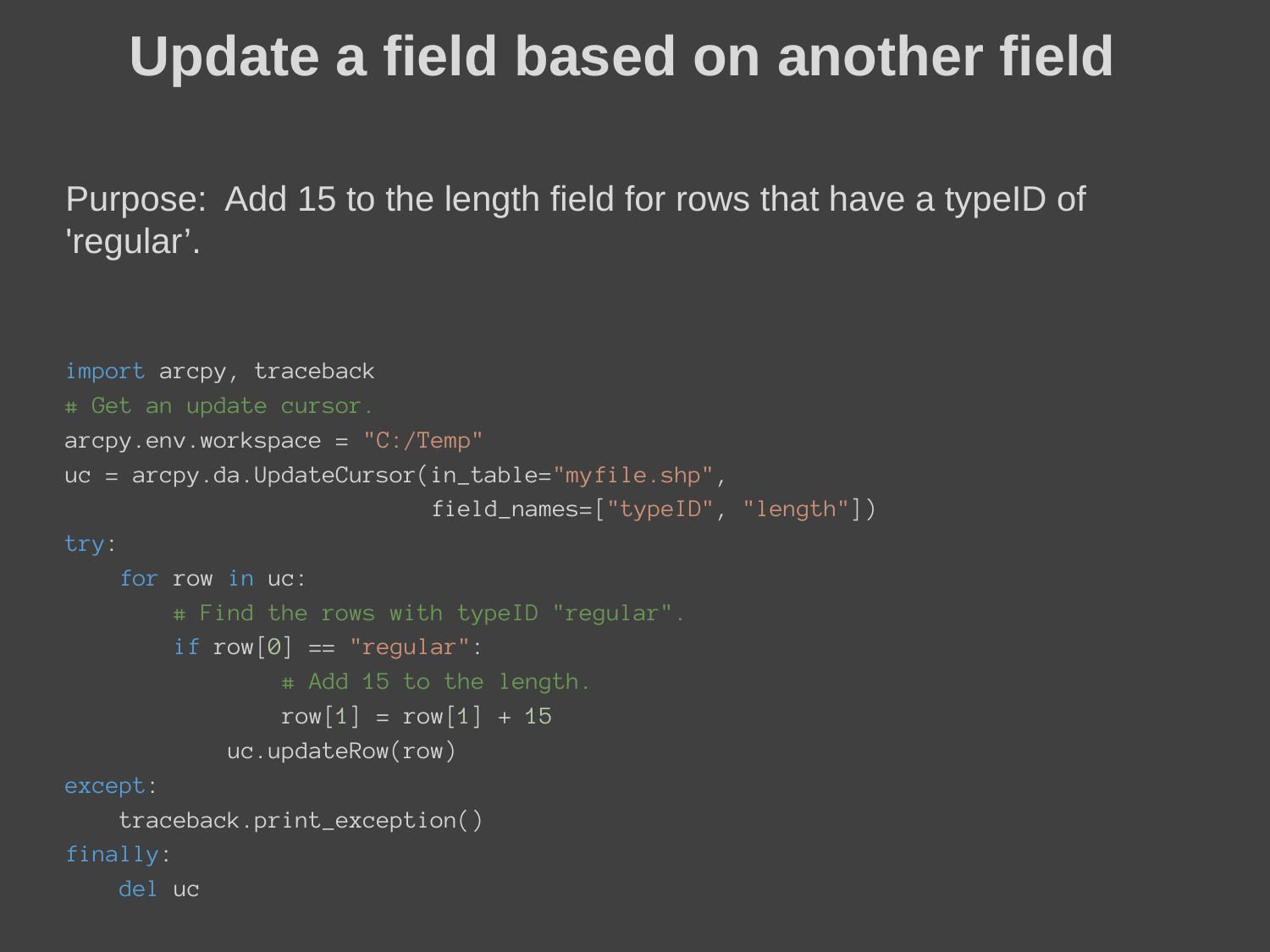

# Update a field based on another field
Purpose:  Add 15 to the length field for rows that have a typeID of 'regular’.

import arcpy, traceback
# Get an update cursor.
arcpy.env.workspace = "C:/Temp"
uc = arcpy.da.UpdateCursor(in_table="myfile.shp",
                           field_names=["typeID", "length"])
try:
    for row in uc:
        # Find the rows with typeID "regular".
        if row[0] == "regular":
                # Add 15 to the length.
                row[1] = row[1] + 15
            uc.updateRow(row)
except:
    traceback.print_exception()
finally:
    del uc